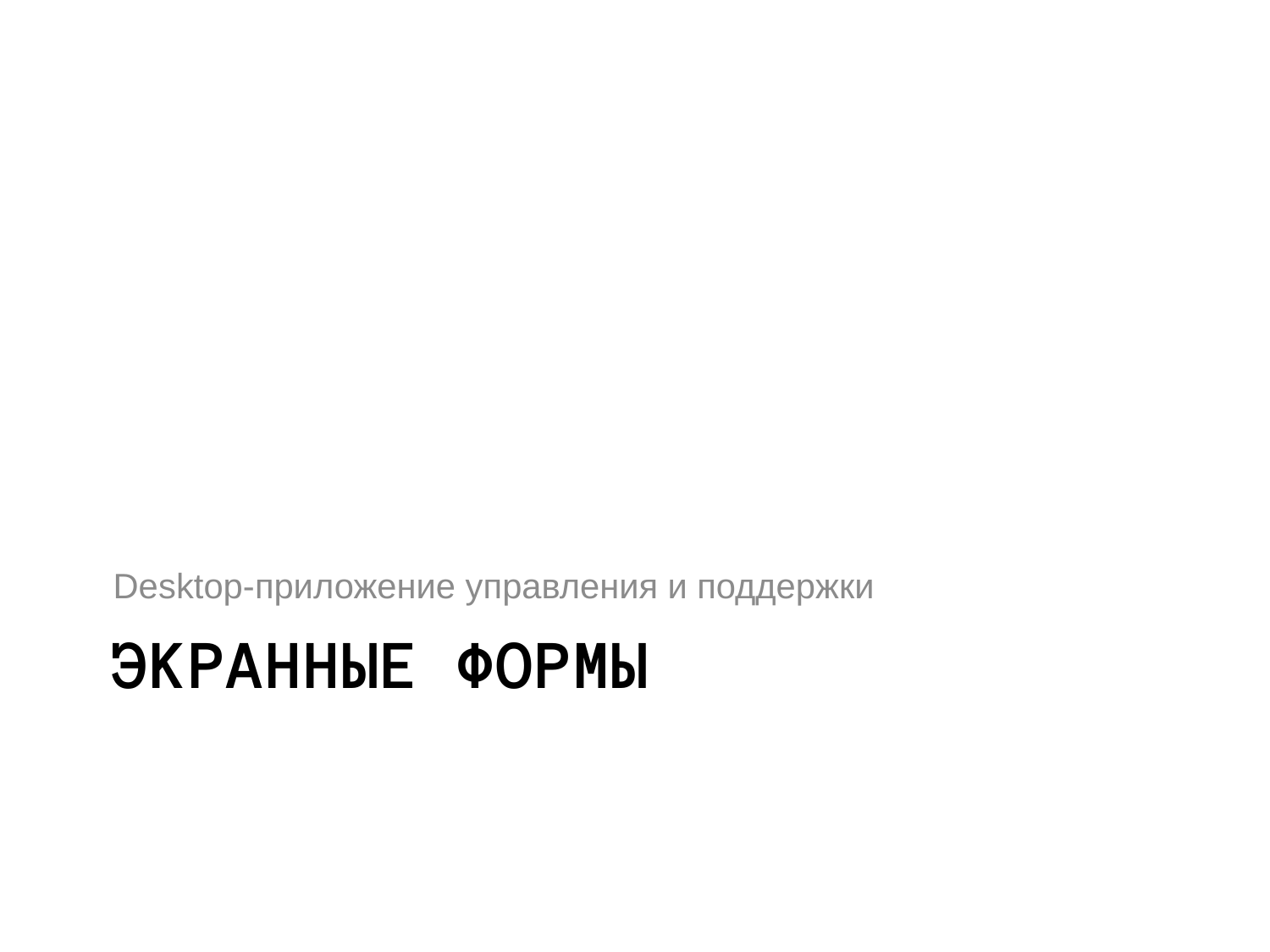

Desktop-приложение управления и поддержки
# Экранные формы